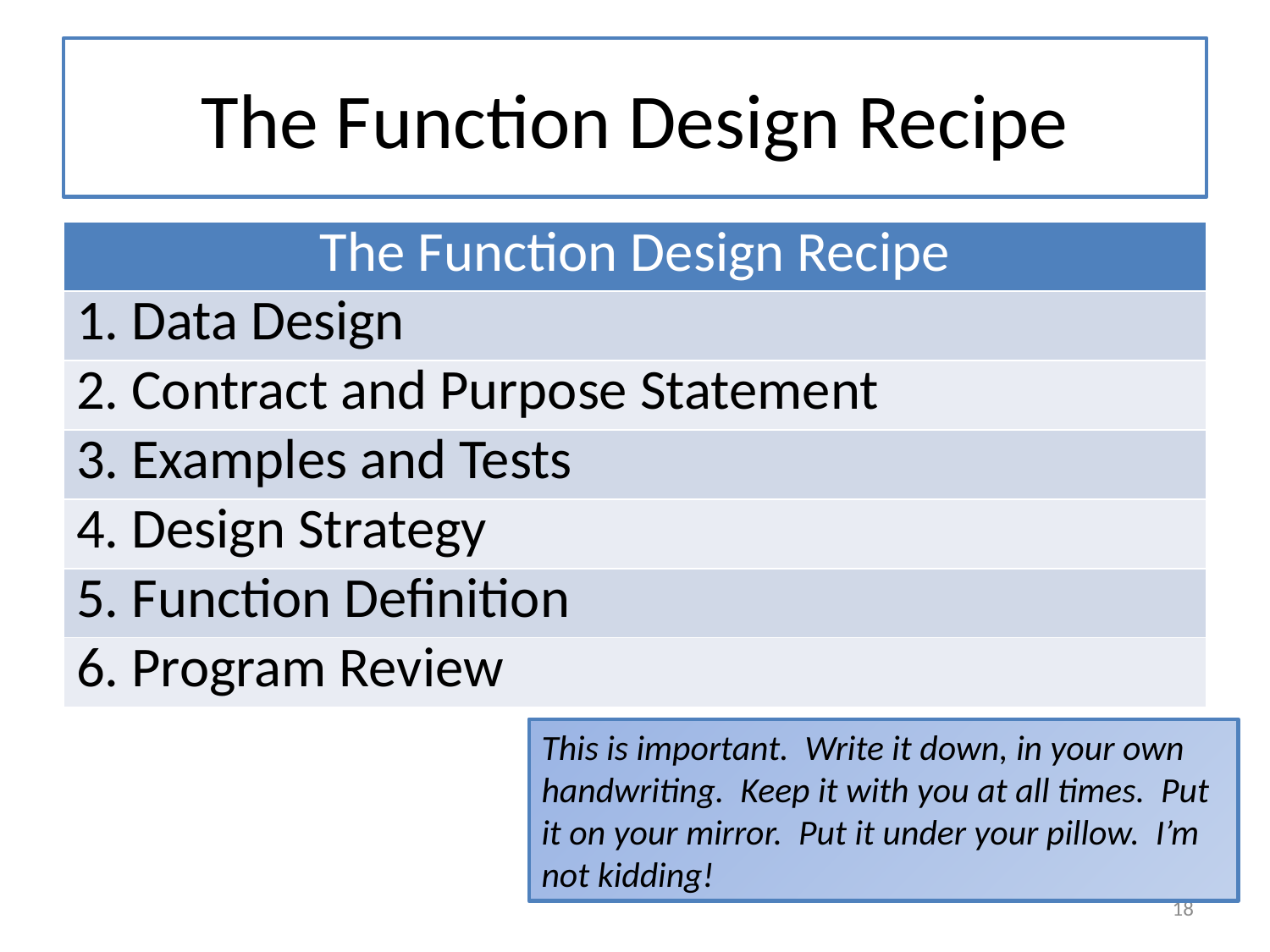

# The Function Design Recipe
| The Function Design Recipe |
| --- |
| 1. Data Design |
| 2. Contract and Purpose Statement |
| 3. Examples and Tests |
| 4. Design Strategy |
| 5. Function Definition |
| 6. Program Review |
This is important.  Write it down, in your own handwriting.  Keep it with you at all times.  Put it on your mirror.  Put it under your pillow.  I’m not kidding!
18